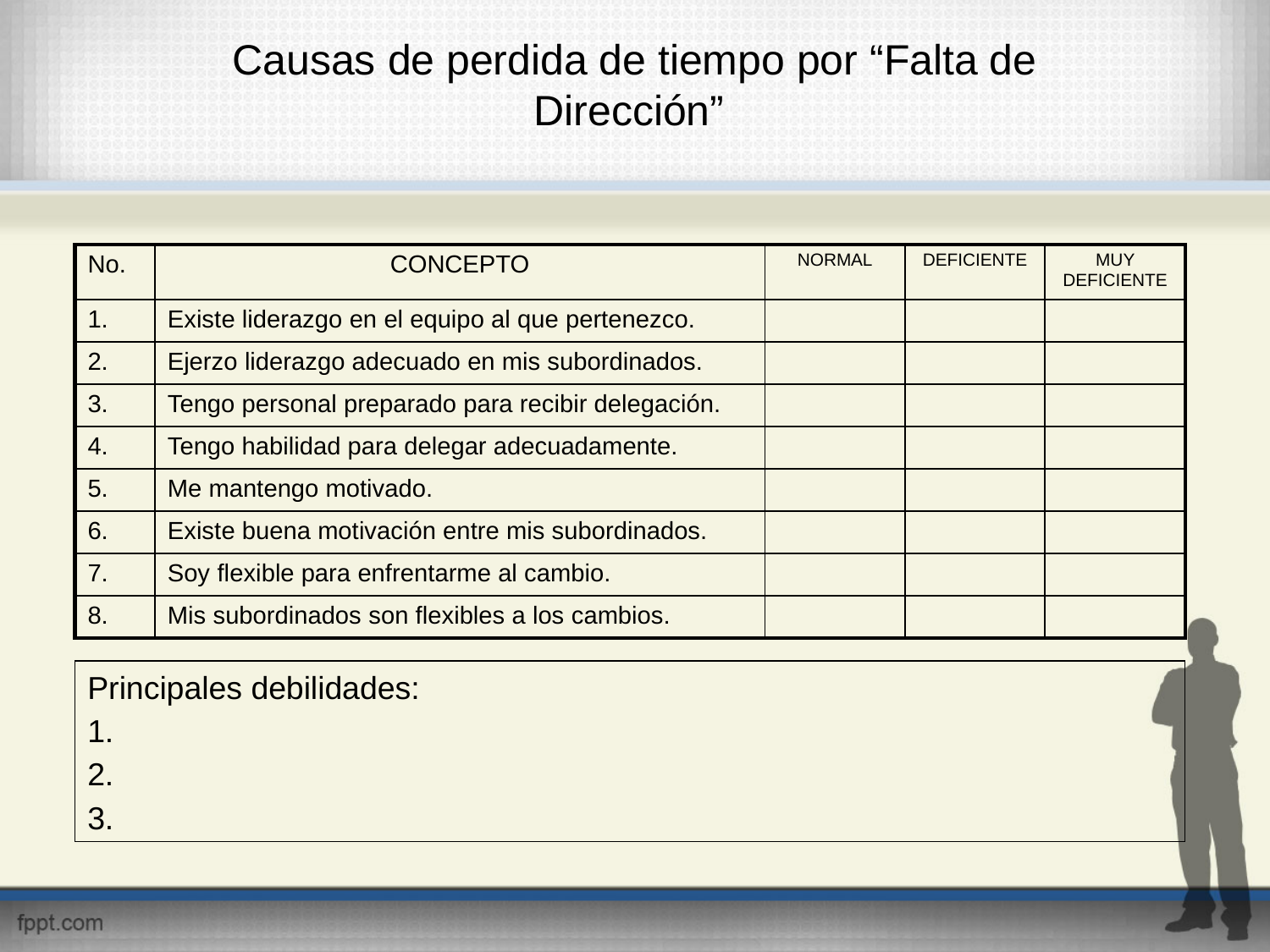

Causas de perdida de tiempo por “Falta de Dirección”
| No. | CONCEPTO | NORMAL | DEFICIENTE | MUY DEFICIENTE |
| --- | --- | --- | --- | --- |
| 1. | Existe liderazgo en el equipo al que pertenezco. |  |  |  |
| 2. | Ejerzo liderazgo adecuado en mis subordinados. |  |  |  |
| 3. | Tengo personal preparado para recibir delegación. |  |  |  |
| 4. | Tengo habilidad para delegar adecuadamente. |  |  |  |
| 5. | Me mantengo motivado. |  |  |  |
| 6. | Existe buena motivación entre mis subordinados. |  |  |  |
| 7. | Soy flexible para enfrentarme al cambio. |  |  |  |
| 8. | Mis subordinados son flexibles a los cambios. |  |  |  |
Principales debilidades:
1.
2.
3.